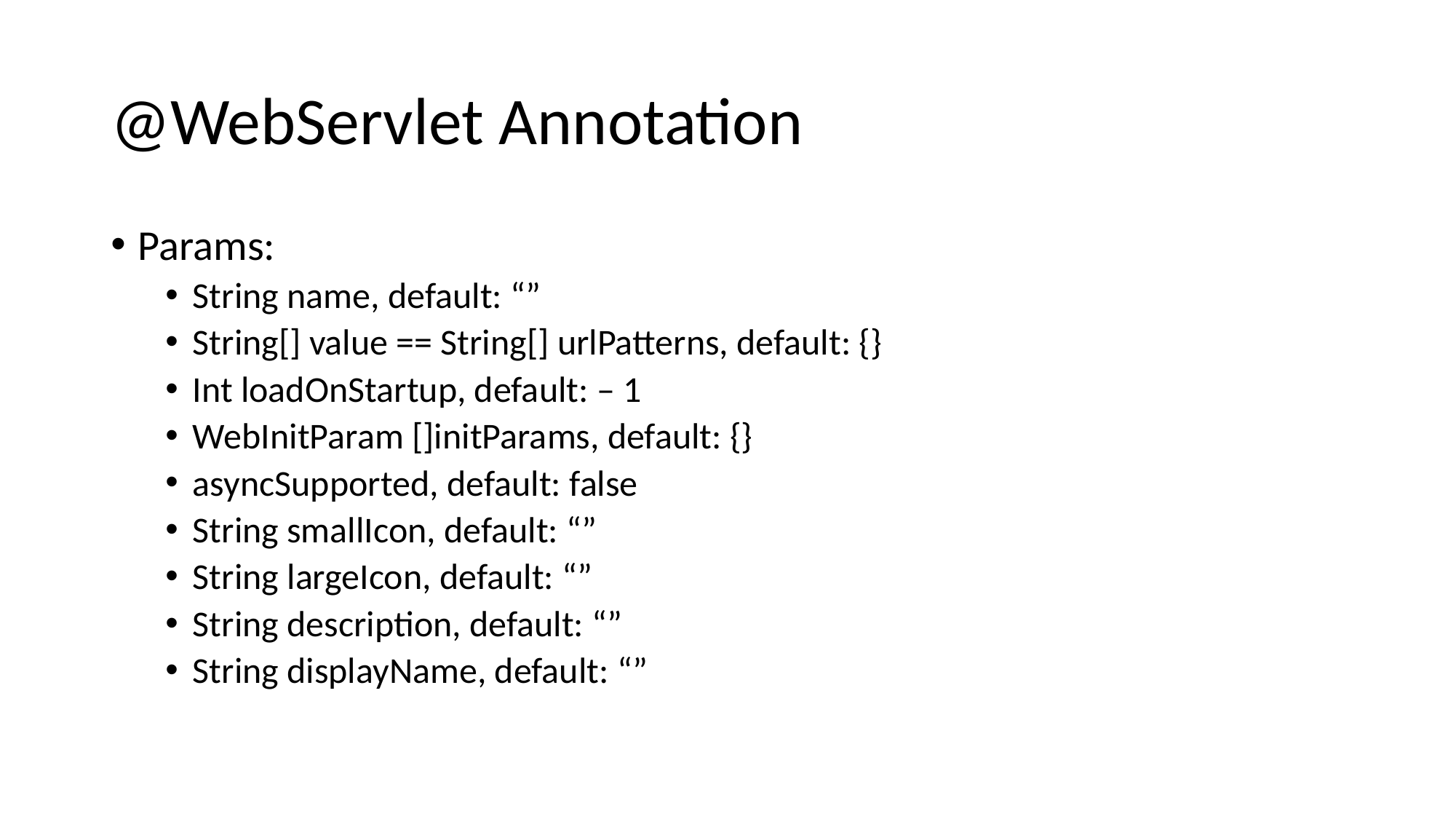

# @WebServlet Annotation
Params:
String name, default: “”
String[] value == String[] urlPatterns, default: {}
Int loadOnStartup, default: – 1
WebInitParam []initParams, default: {}
asyncSupported, default: false
String smallIcon, default: “”
String largeIcon, default: “”
String description, default: “”
String displayName, default: “”